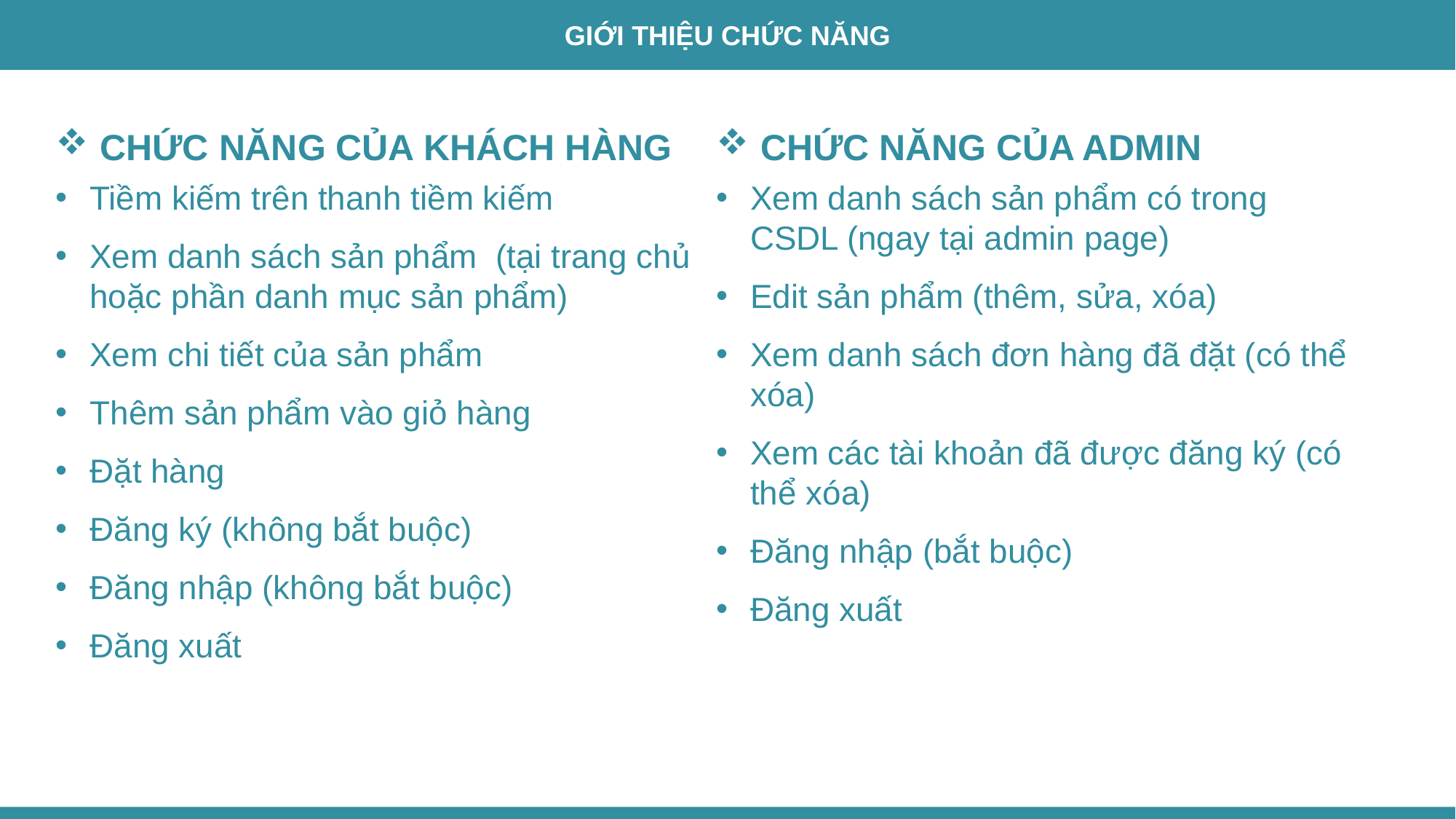

GIỚI THIỆU CHỨC NĂNG
 CHỨC NĂNG CỦA KHÁCH HÀNG
Tiềm kiếm trên thanh tiềm kiếm
Xem danh sách sản phẩm  (tại trang chủ hoặc phần danh mục sản phẩm)
Xem chi tiết của sản phẩm
Thêm sản phẩm vào giỏ hàng
Đặt hàng
Đăng ký (không bắt buộc)
Đăng nhập (không bắt buộc)
Đăng xuất

 CHỨC NĂNG CỦA ADMIN
Xem danh sách sản phẩm có trong CSDL (ngay tại admin page)
Edit sản phẩm (thêm, sửa, xóa)
Xem danh sách đơn hàng đã đặt (có thể xóa)
Xem các tài khoản đã được đăng ký (có thể xóa)
Đăng nhập (bắt buộc)
Đăng xuất